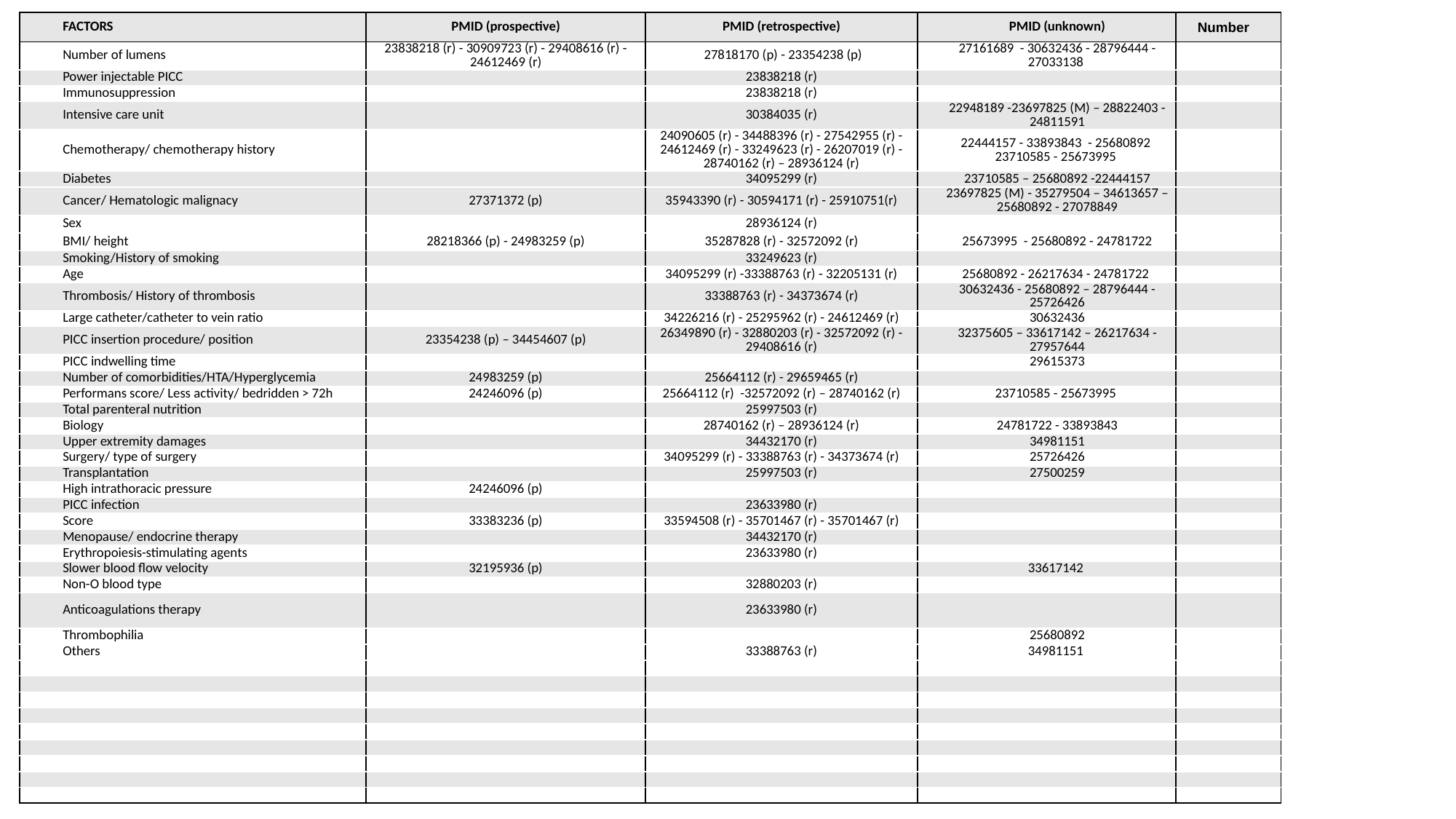

| FACTORS | PMID (prospective) | PMID (retrospective) | PMID (unknown) | Number |
| --- | --- | --- | --- | --- |
| Number of lumens | 23838218 (r) - 30909723 (r) - 29408616 (r) - 24612469 (r) | 27818170 (p) - 23354238 (p) | 27161689 - 30632436 - 28796444 - 27033138 |  |
| Power injectable PICC |  | 23838218 (r) |  |  |
| Immunosuppression |  | 23838218 (r) |  |  |
| Intensive care unit |  | 30384035 (r) | 22948189 -23697825 (M) – 28822403 - 24811591 |  |
| Chemotherapy/ chemotherapy history |  | 24090605 (r) - 34488396 (r) - 27542955 (r) - 24612469 (r) - 33249623 (r) - 26207019 (r) -28740162 (r) – 28936124 (r) | 22444157 - 33893843 - 25680892 23710585 - 25673995 |  |
| Diabetes |  | 34095299 (r) | 23710585 – 25680892 -22444157 |  |
| Cancer/ Hematologic malignacy | 27371372 (p) | 35943390 (r) - 30594171 (r) - 25910751(r) | 23697825 (M) - 35279504 – 34613657 – 25680892 - 27078849 |  |
| Sex |  | 28936124 (r) |  |  |
| BMI/ height | 28218366 (p) - 24983259 (p) | 35287828 (r) - 32572092 (r) | 25673995 - 25680892 - 24781722 |  |
| Smoking/History of smoking |  | 33249623 (r) |  |  |
| Age |  | 34095299 (r) -33388763 (r) - 32205131 (r) | 25680892 - 26217634 - 24781722 |  |
| Thrombosis/ History of thrombosis |  | 33388763 (r) - 34373674 (r) | 30632436 - 25680892 – 28796444 - 25726426 |  |
| Large catheter/catheter to vein ratio |  | 34226216 (r) - 25295962 (r) - 24612469 (r) | 30632436 |  |
| PICC insertion procedure/ position | 23354238 (p) – 34454607 (p) | 26349890 (r) - 32880203 (r) - 32572092 (r) - 29408616 (r) | 32375605 – 33617142 – 26217634 - 27957644 |  |
| PICC indwelling time |  |  | 29615373 |  |
| Number of comorbidities/HTA/Hyperglycemia | 24983259 (p) | 25664112 (r) - 29659465 (r) |  |  |
| Performans score/ Less activity/ bedridden > 72h | 24246096 (p) | 25664112 (r) -32572092 (r) – 28740162 (r) | 23710585 - 25673995 |  |
| Total parenteral nutrition |  | 25997503 (r) |  |  |
| Biology |  | 28740162 (r) – 28936124 (r) | 24781722 - 33893843 |  |
| Upper extremity damages |  | 34432170 (r) | 34981151 |  |
| Surgery/ type of surgery |  | 34095299 (r) - 33388763 (r) - 34373674 (r) | 25726426 |  |
| Transplantation |  | 25997503 (r) | 27500259 |  |
| High intrathoracic pressure | 24246096 (p) |  |  |  |
| PICC infection |  | 23633980 (r) |  |  |
| Score | 33383236 (p) | 33594508 (r) - 35701467 (r) - 35701467 (r) |  |  |
| Menopause/ endocrine therapy |  | 34432170 (r) |  |  |
| Erythropoiesis-stimulating agents |  | 23633980 (r) |  |  |
| Slower blood flow velocity | 32195936 (p) |  | 33617142 |  |
| Non-O blood type |  | 32880203 (r) |  |  |
| Anticoagulations therapy |  | 23633980 (r) |  |  |
| Thrombophilia |  |  | 25680892 |  |
| Others |  | 33388763 (r) | 34981151 |  |
|  |  |  |  |  |
|  |  |  |  |  |
|  |  |  |  |  |
|  |  |  |  |  |
|  |  |  |  |  |
|  |  |  |  |  |
|  |  |  |  |  |
|  |  |  |  |  |
|  |  |  |  |  |